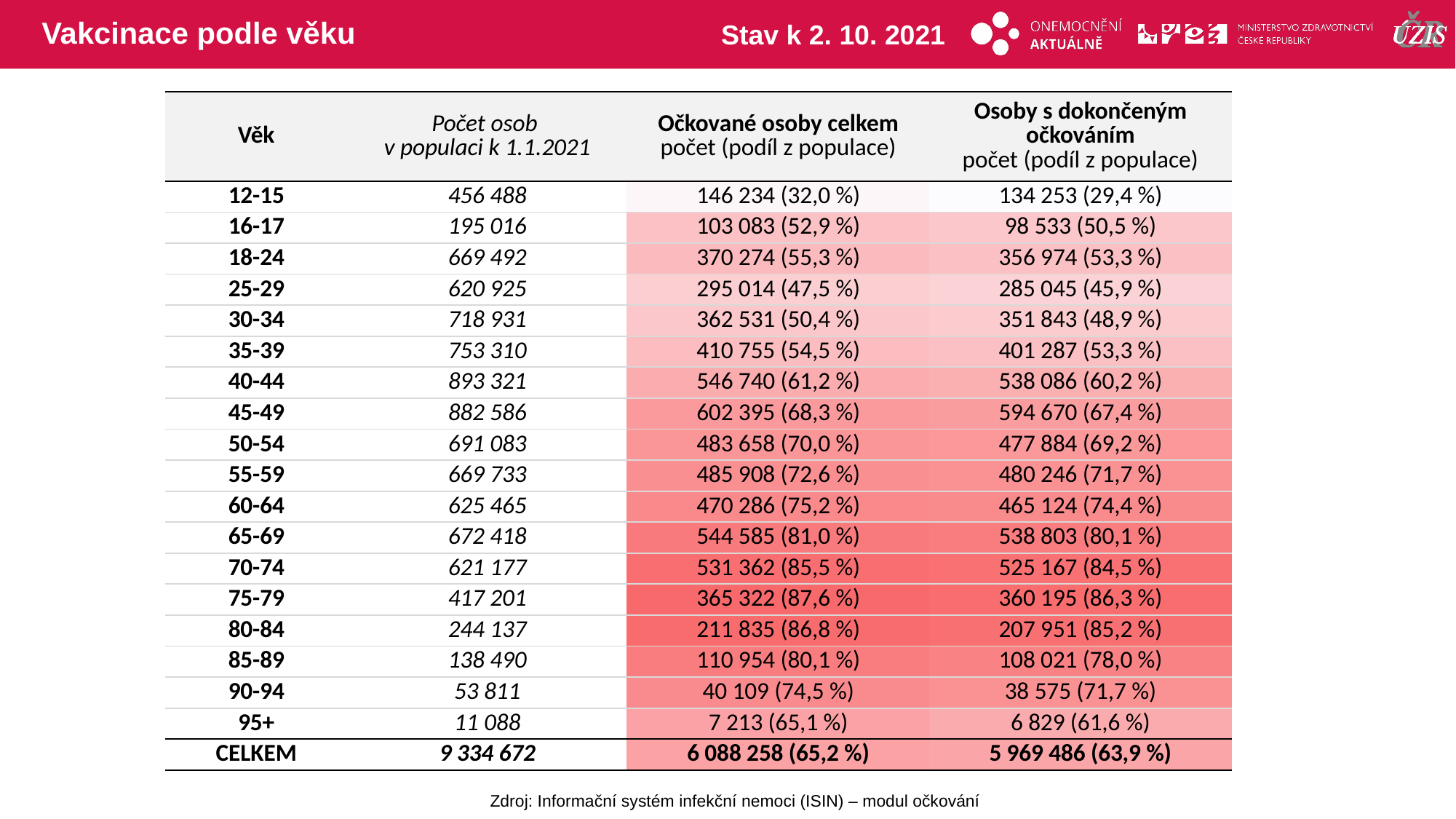

# Vakcinace podle věku
Stav k 2. 10. 2021
| Věk | Počet osob v populaci k 1.1.2021 | Očkované osoby celkem počet (podíl z populace) | Osoby s dokončeným očkováním počet (podíl z populace) |
| --- | --- | --- | --- |
| 12-15 | 456 488 | 146 234 (32,0 %) | 134 253 (29,4 %) |
| 16-17 | 195 016 | 103 083 (52,9 %) | 98 533 (50,5 %) |
| 18-24 | 669 492 | 370 274 (55,3 %) | 356 974 (53,3 %) |
| 25-29 | 620 925 | 295 014 (47,5 %) | 285 045 (45,9 %) |
| 30-34 | 718 931 | 362 531 (50,4 %) | 351 843 (48,9 %) |
| 35-39 | 753 310 | 410 755 (54,5 %) | 401 287 (53,3 %) |
| 40-44 | 893 321 | 546 740 (61,2 %) | 538 086 (60,2 %) |
| 45-49 | 882 586 | 602 395 (68,3 %) | 594 670 (67,4 %) |
| 50-54 | 691 083 | 483 658 (70,0 %) | 477 884 (69,2 %) |
| 55-59 | 669 733 | 485 908 (72,6 %) | 480 246 (71,7 %) |
| 60-64 | 625 465 | 470 286 (75,2 %) | 465 124 (74,4 %) |
| 65-69 | 672 418 | 544 585 (81,0 %) | 538 803 (80,1 %) |
| 70-74 | 621 177 | 531 362 (85,5 %) | 525 167 (84,5 %) |
| 75-79 | 417 201 | 365 322 (87,6 %) | 360 195 (86,3 %) |
| 80-84 | 244 137 | 211 835 (86,8 %) | 207 951 (85,2 %) |
| 85-89 | 138 490 | 110 954 (80,1 %) | 108 021 (78,0 %) |
| 90-94 | 53 811 | 40 109 (74,5 %) | 38 575 (71,7 %) |
| 95+ | 11 088 | 7 213 (65,1 %) | 6 829 (61,6 %) |
| CELKEM | 9 334 672 | 6 088 258 (65,2 %) | 5 969 486 (63,9 %) |
|  |  |
| --- | --- |
|  |  |
|  |  |
|  |  |
|  |  |
|  |  |
|  |  |
|  |  |
|  |  |
|  |  |
|  |  |
|  |  |
|  |  |
|  |  |
|  |  |
|  |  |
|  |  |
|  |  |
|  |  |
Zdroj: Informační systém infekční nemoci (ISIN) – modul očkování